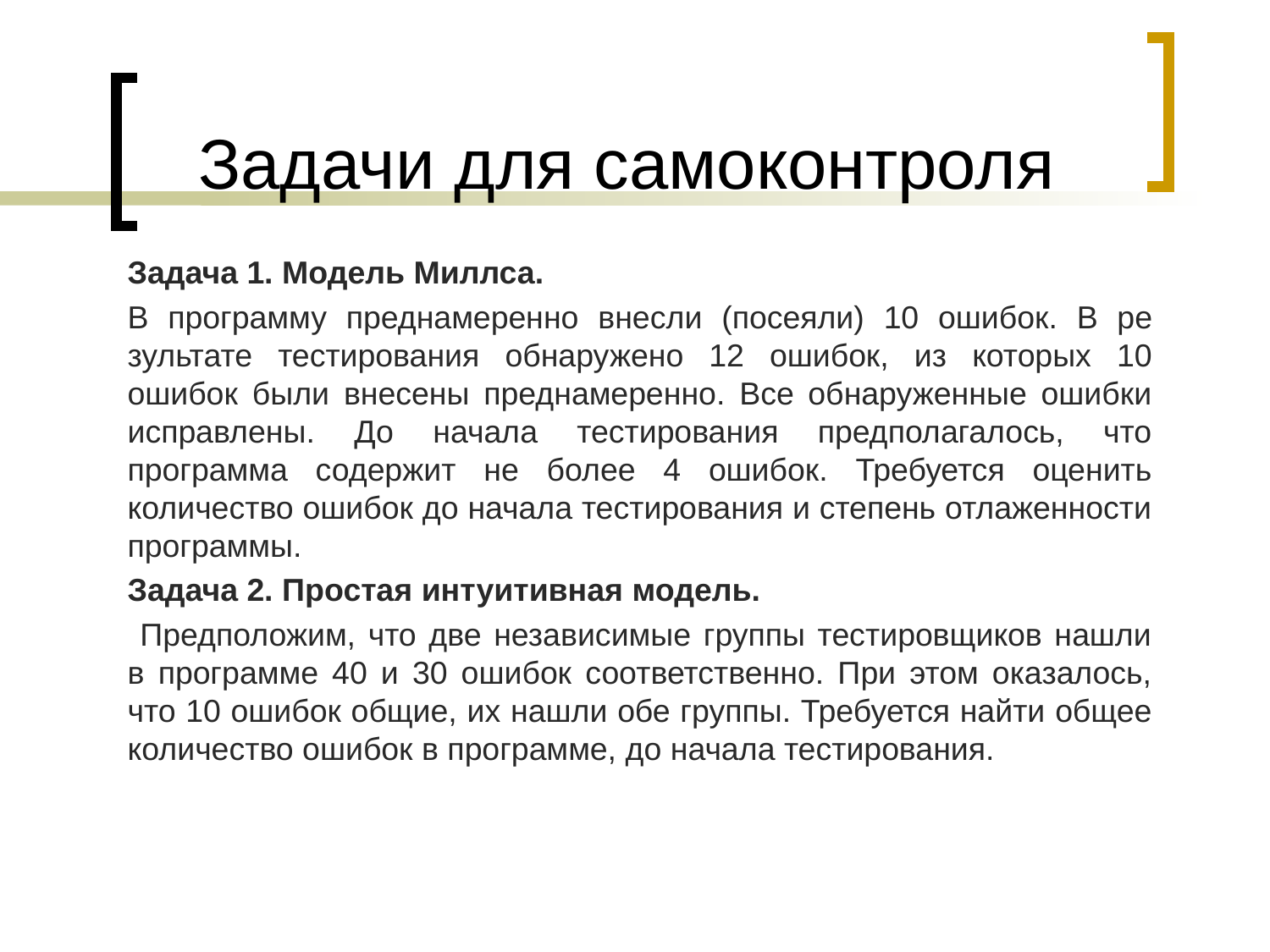

# Задачи для самоконтроля
Задача 1. Модель Миллса.
В программу преднамеренно внесли (посеяли) 10 ошибок. В ре­зультате тестирования обнаружено 12 ошибок, из которых 10 ошибок были внесены преднамеренно. Все обнаруженные ошибки исправле­ны. До начала тестирования предполагалось, что программа содер­жит не более 4 ошибок. Требуется оценить количество ошибок до начала тестирования и степень отлаженности программы.
Задача 2. Простая интуитивная модель.
 Предположим, что две независимые группы тестировщиков нашли в программе 40 и 30 ошибок соответственно. При этом оказалось, что 10 ошибок общие, их нашли обе группы. Требуется найти общее количество ошибок в программе, до начала тестирования.